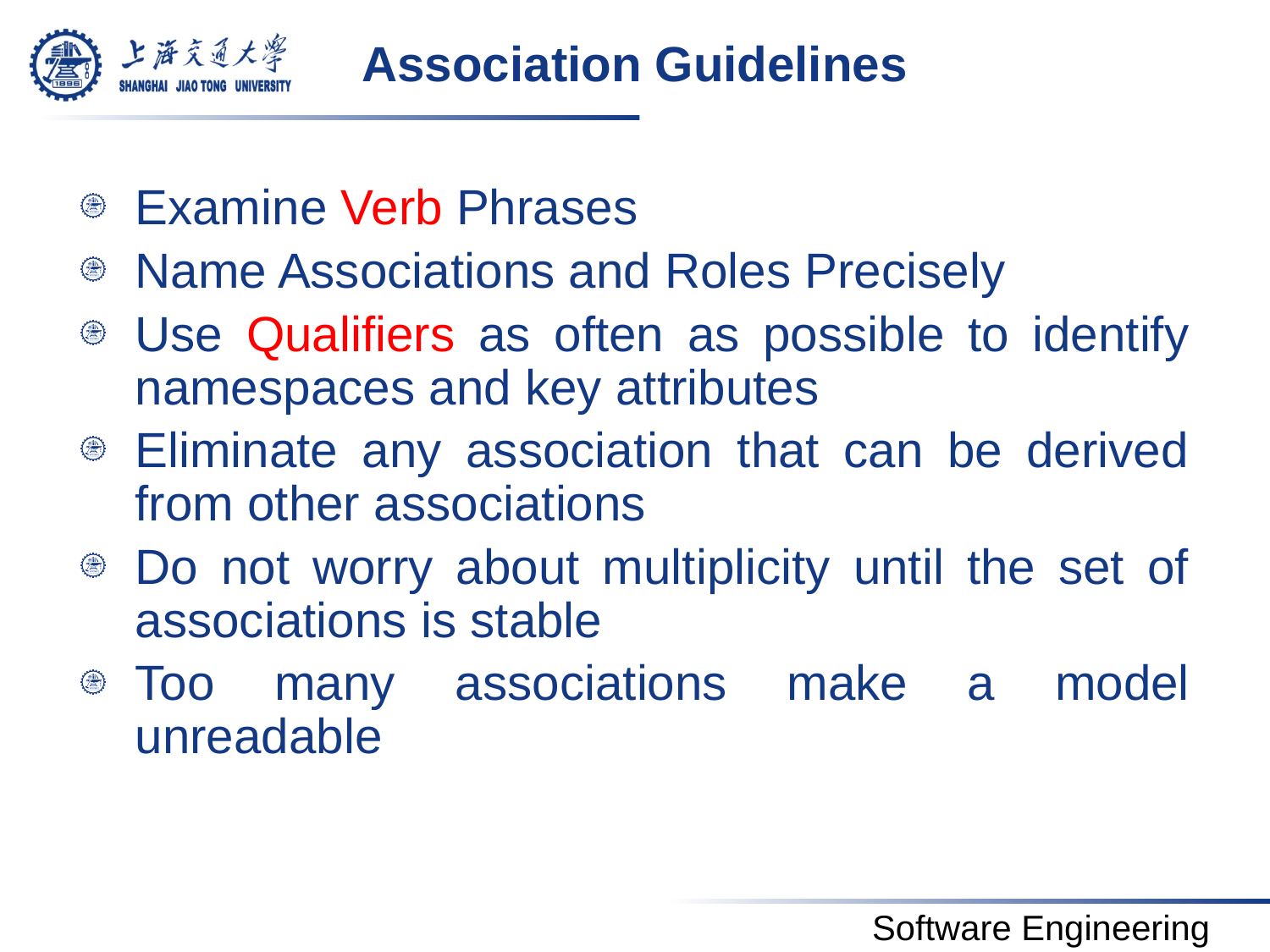

# Association Guidelines
Examine Verb Phrases
Name Associations and Roles Precisely
Use Qualifiers as often as possible to identify namespaces and key attributes
Eliminate any association that can be derived from other associations
Do not worry about multiplicity until the set of associations is stable
Too many associations make a model unreadable